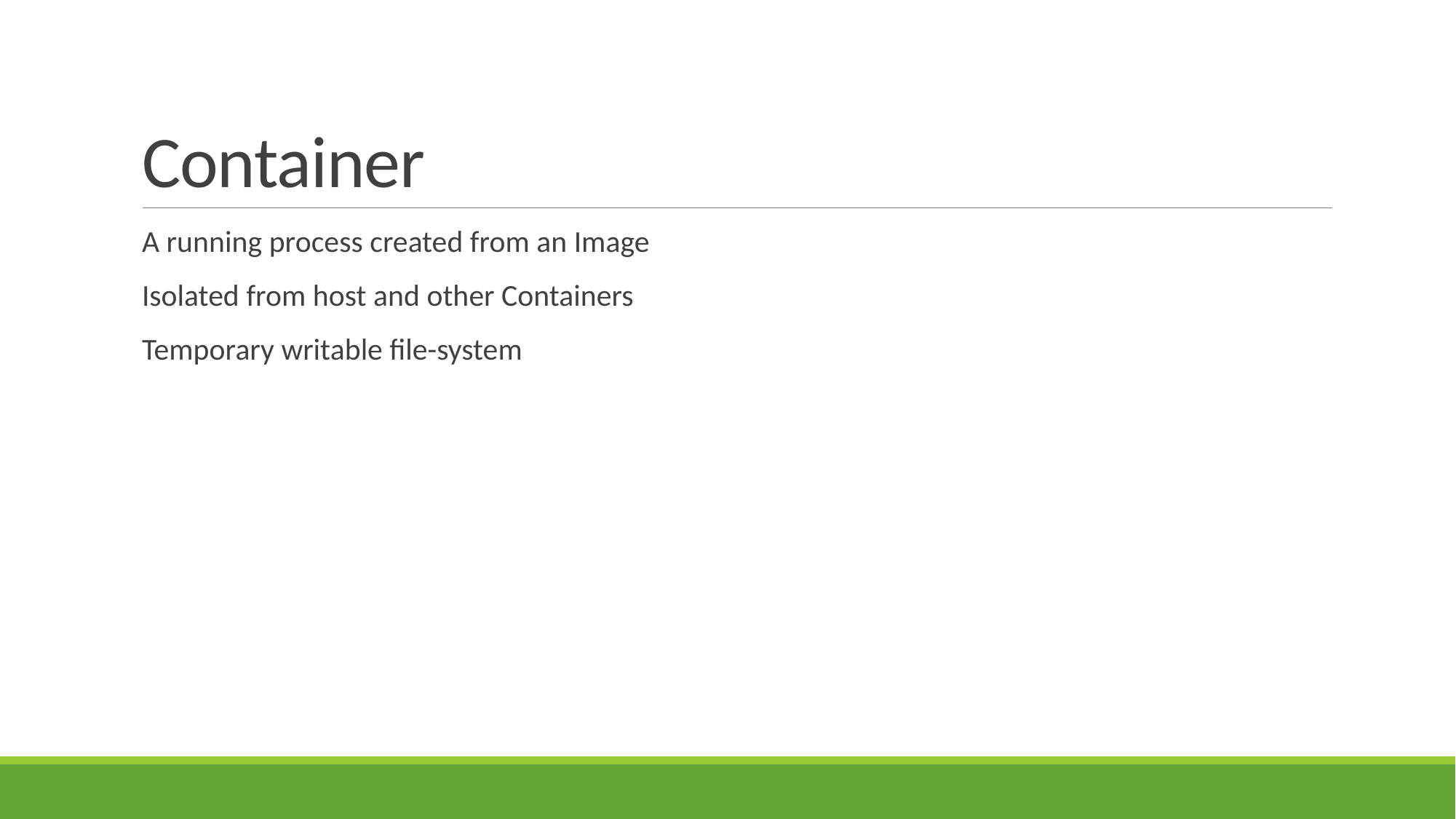

# Container
A running process created from an Image
Isolated from host and other Containers
Temporary writable file-system